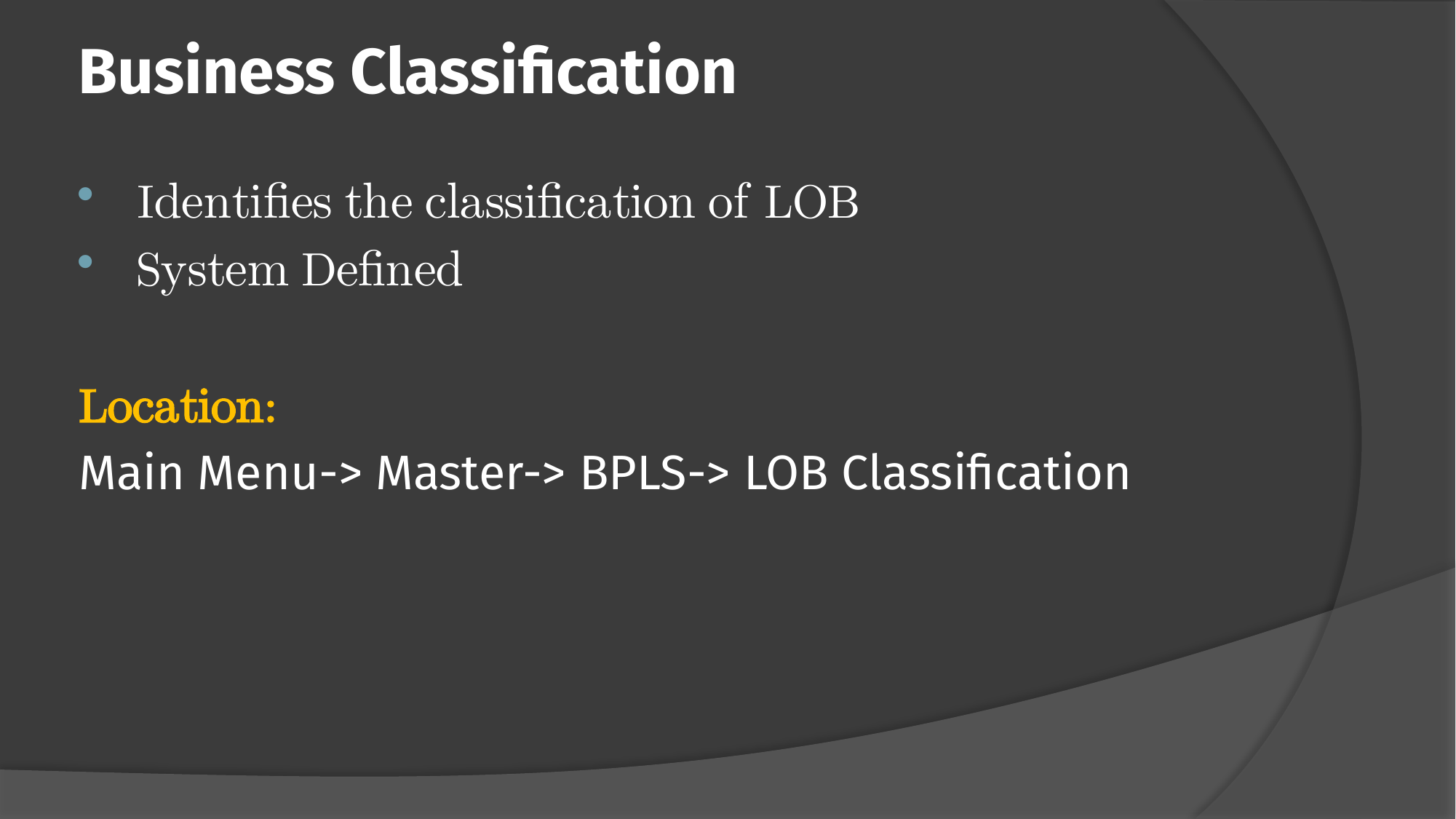

# Business Classification
 Identifies the classification of LOB
 System Defined

Location:
Main Menu-> Master-> BPLS-> LOB Classification